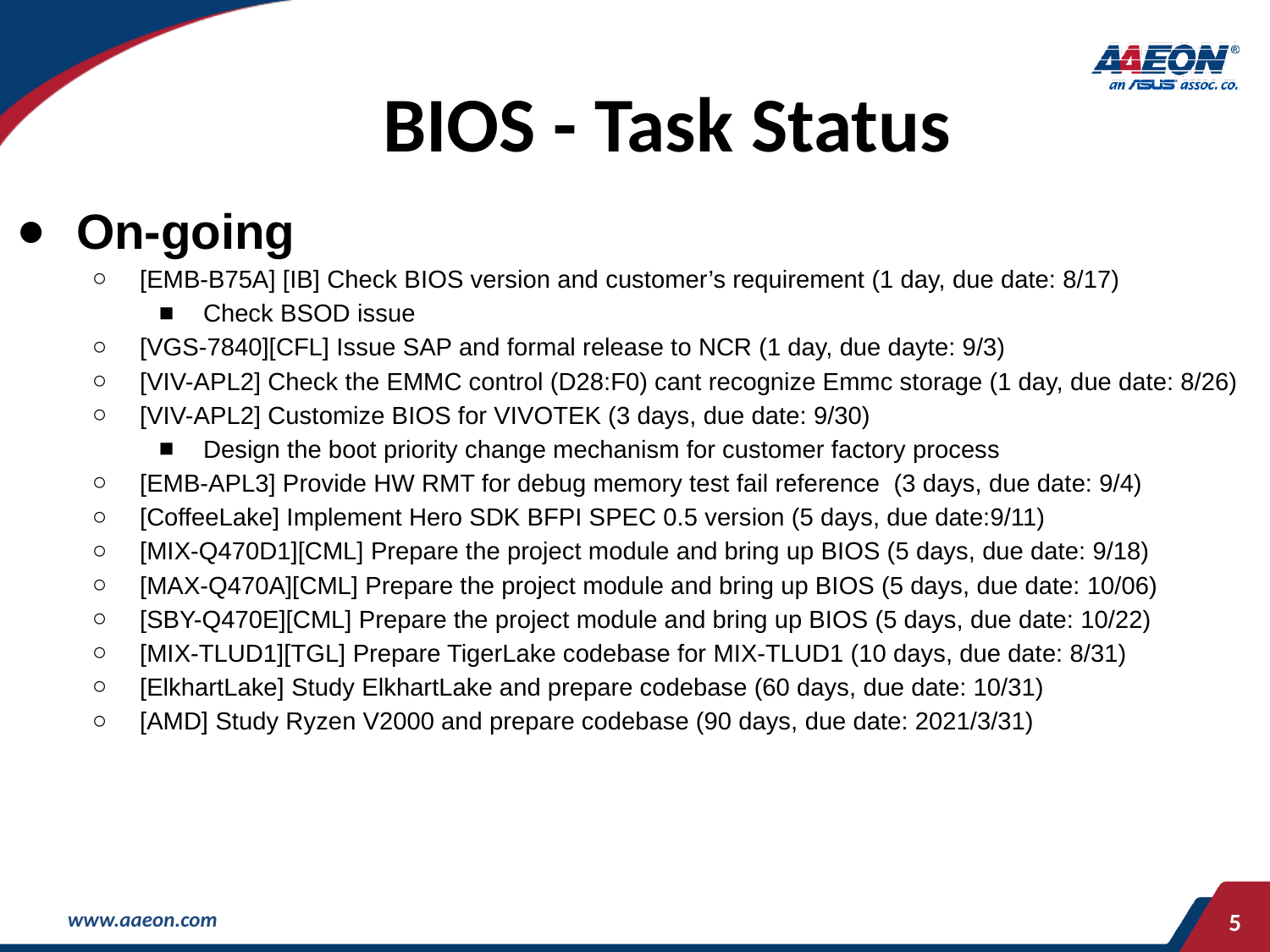

# BIOS - Task Status
On-going
[EMB-B75A] [IB] Check BIOS version and customer’s requirement (1 day, due date: 8/17)
Check BSOD issue
[VGS-7840][CFL] Issue SAP and formal release to NCR (1 day, due dayte: 9/3)
[VIV-APL2] Check the EMMC control (D28:F0) cant recognize Emmc storage (1 day, due date: 8/26)
[VIV-APL2] Customize BIOS for VIVOTEK (3 days, due date: 9/30)
Design the boot priority change mechanism for customer factory process
[EMB-APL3] Provide HW RMT for debug memory test fail reference  (3 days, due date: 9/4)
[CoffeeLake] Implement Hero SDK BFPI SPEC 0.5 version (5 days, due date:9/11)
[MIX-Q470D1][CML] Prepare the project module and bring up BIOS (5 days, due date: 9/18)
[MAX-Q470A][CML] Prepare the project module and bring up BIOS (5 days, due date: 10/06)
[SBY-Q470E][CML] Prepare the project module and bring up BIOS (5 days, due date: 10/22)
[MIX-TLUD1][TGL] Prepare TigerLake codebase for MIX-TLUD1 (10 days, due date: 8/31)
[ElkhartLake] Study ElkhartLake and prepare codebase (60 days, due date: 10/31)
[AMD] Study Ryzen V2000 and prepare codebase (90 days, due date: 2021/3/31)
5